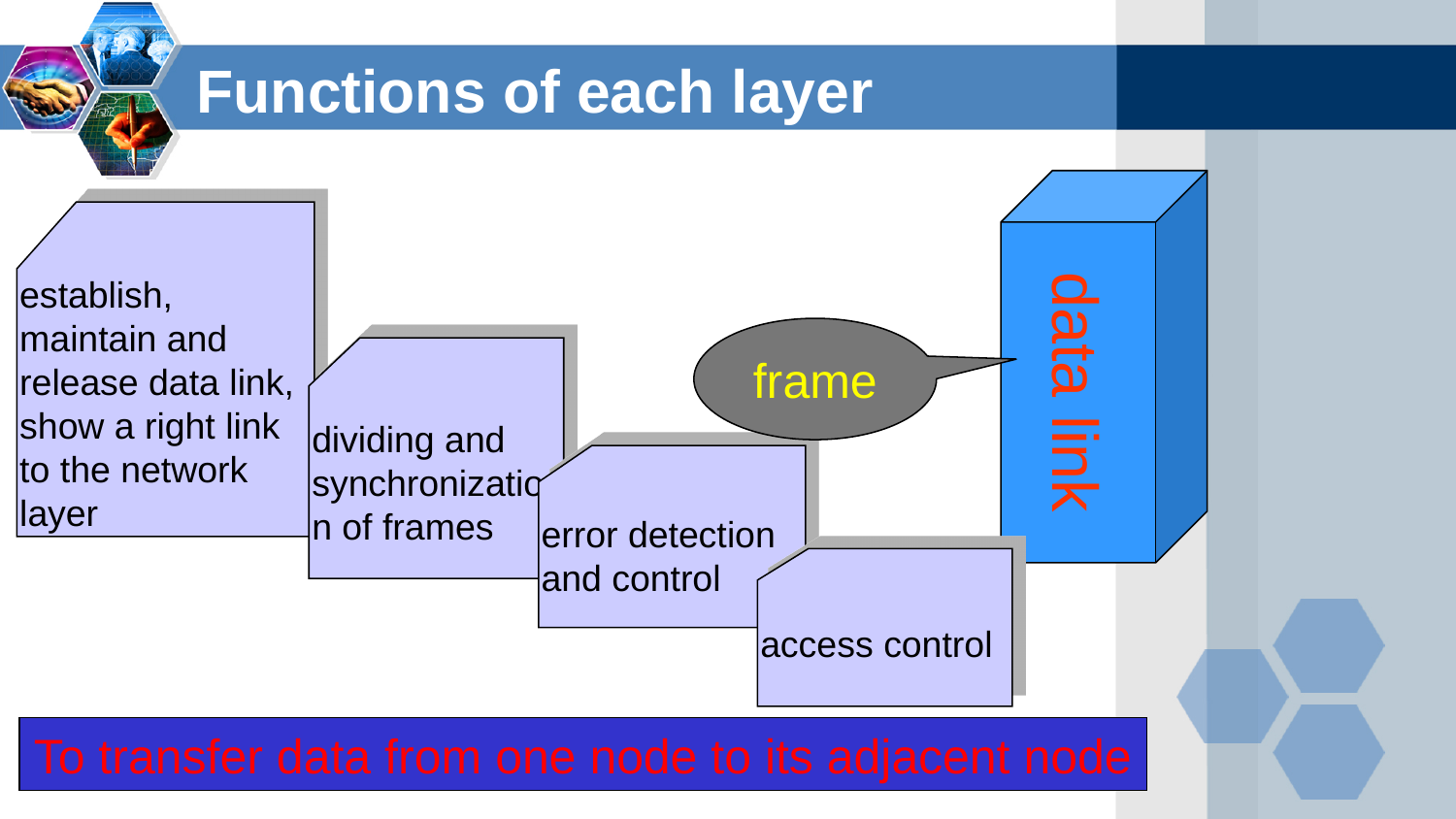

Functions of each layer

data link
establish, maintain and release data link, show a right link to the network layer
frame
dividing and synchronization of frames
error detection and control
access control
To transfer data from one node to its adjacent node